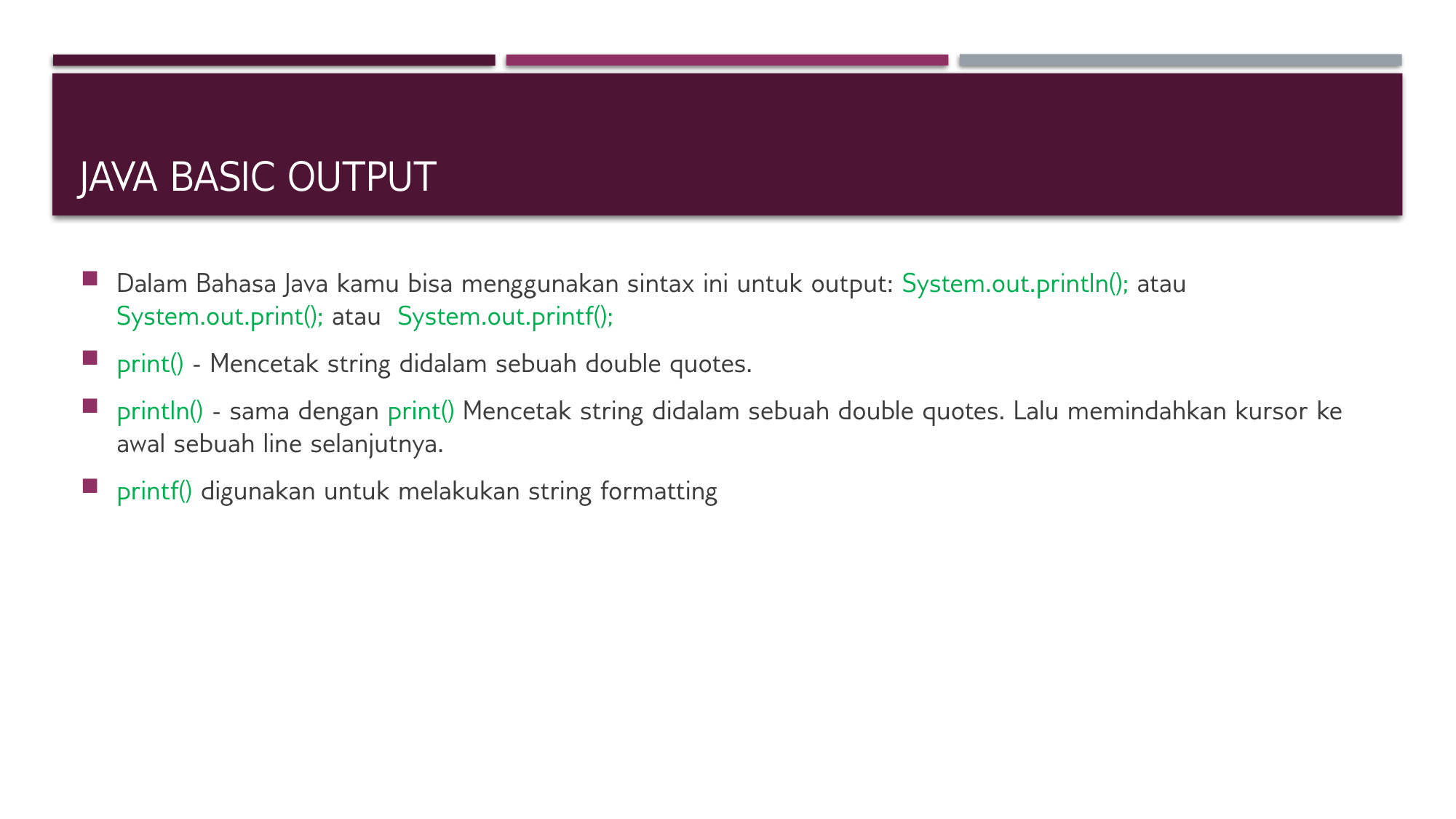

# Java Basic Output
Dalam Bahasa Java kamu bisa menggunakan sintax ini untuk output: System.out.println(); atau System.out.print(); atau  System.out.printf();
print() - Mencetak string didalam sebuah double quotes.
println() - sama dengan print() Mencetak string didalam sebuah double quotes. Lalu memindahkan kursor ke awal sebuah line selanjutnya.
printf() digunakan untuk melakukan string formatting